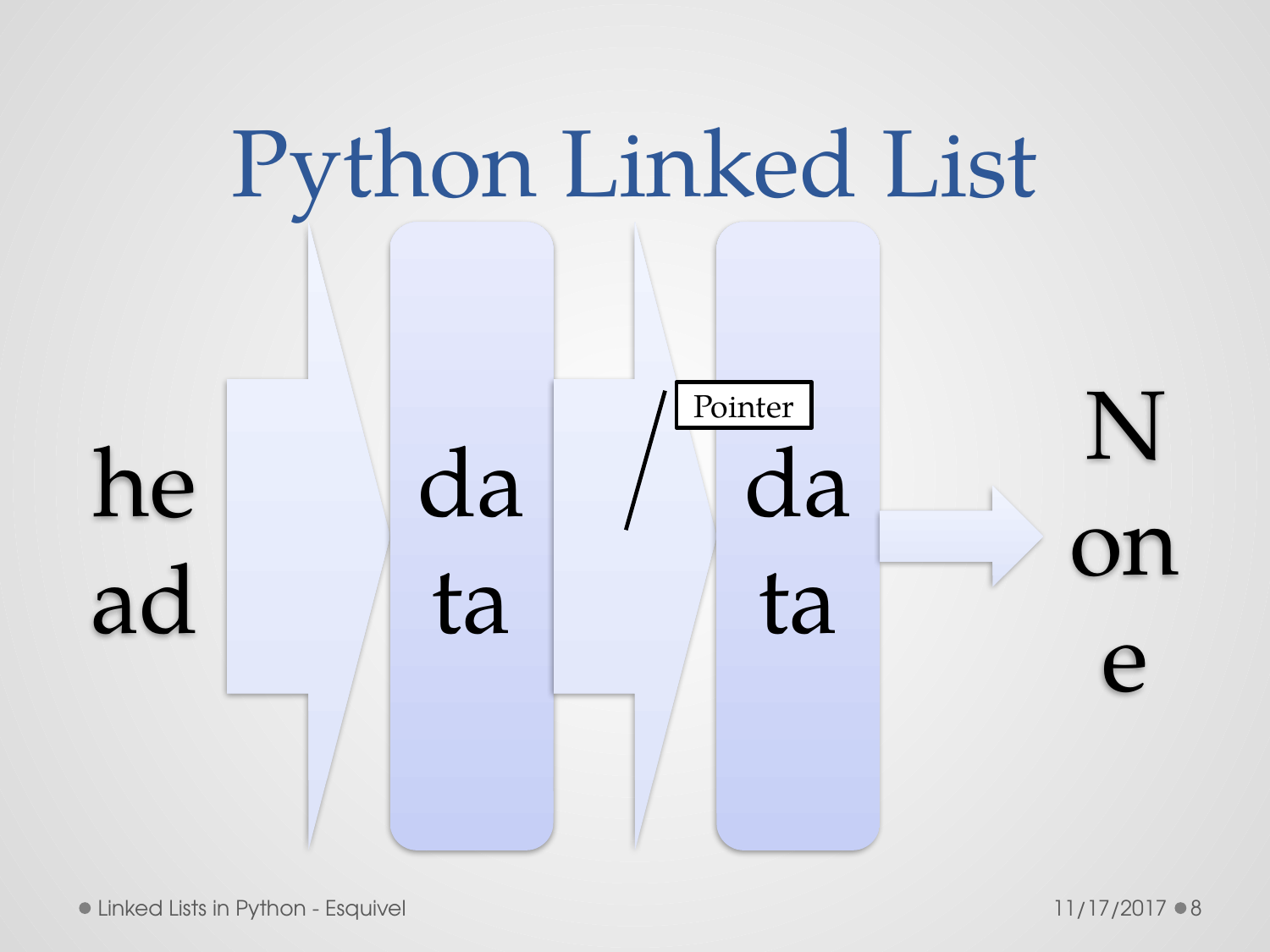

# Python Linked List
head
data
None
data
Pointer
Linked Lists in Python - Esquivel
11/17/2017
8